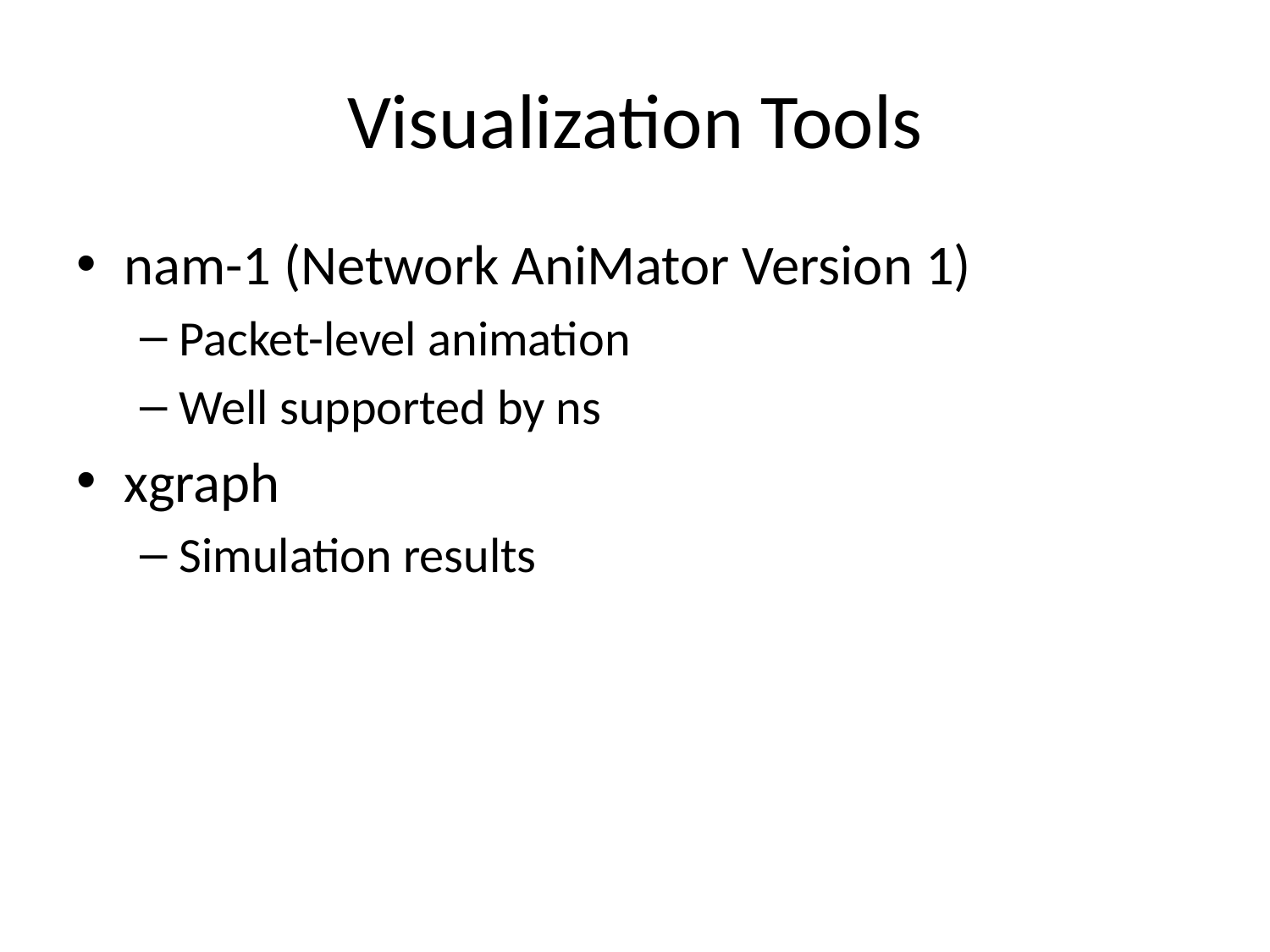

# Visualization Tools
nam-1 (Network AniMator Version 1)
Packet-level animation
Well supported by ns
xgraph
Simulation results